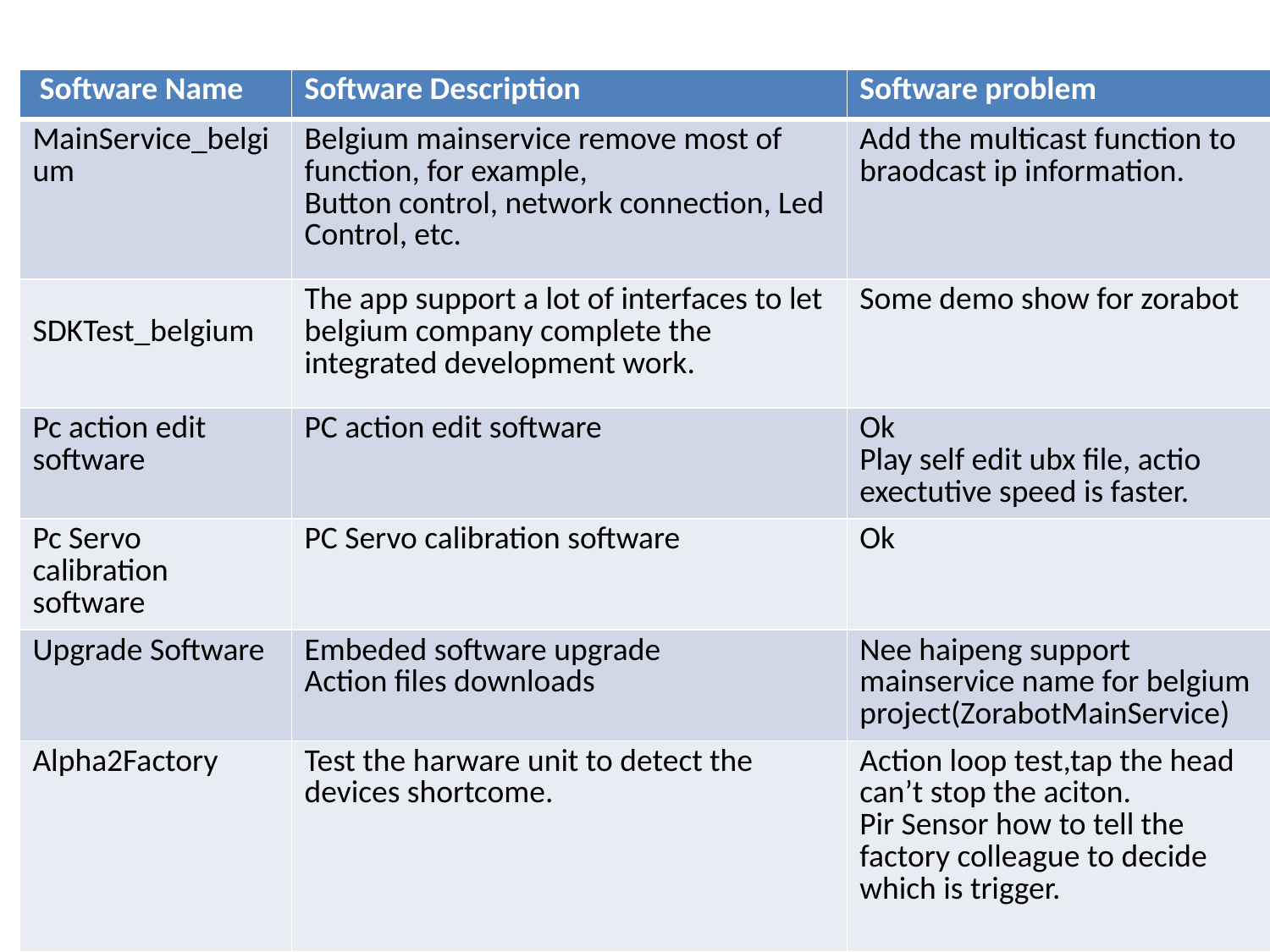

| Software Name | Software Description | Software problem |
| --- | --- | --- |
| MainService\_belgium | Belgium mainservice remove most of function, for example, Button control, network connection, Led Control, etc. | Add the multicast function to braodcast ip information. |
| SDKTest\_belgium | The app support a lot of interfaces to let belgium company complete the integrated development work. | Some demo show for zorabot |
| Pc action edit software | PC action edit software | Ok Play self edit ubx file, actio exectutive speed is faster. |
| Pc Servo calibration software | PC Servo calibration software | Ok |
| Upgrade Software | Embeded software upgrade Action files downloads | Nee haipeng support mainservice name for belgium project(ZorabotMainService) |
| Alpha2Factory | Test the harware unit to detect the devices shortcome. | Action loop test,tap the head can’t stop the aciton. Pir Sensor how to tell the factory colleague to decide which is trigger. |